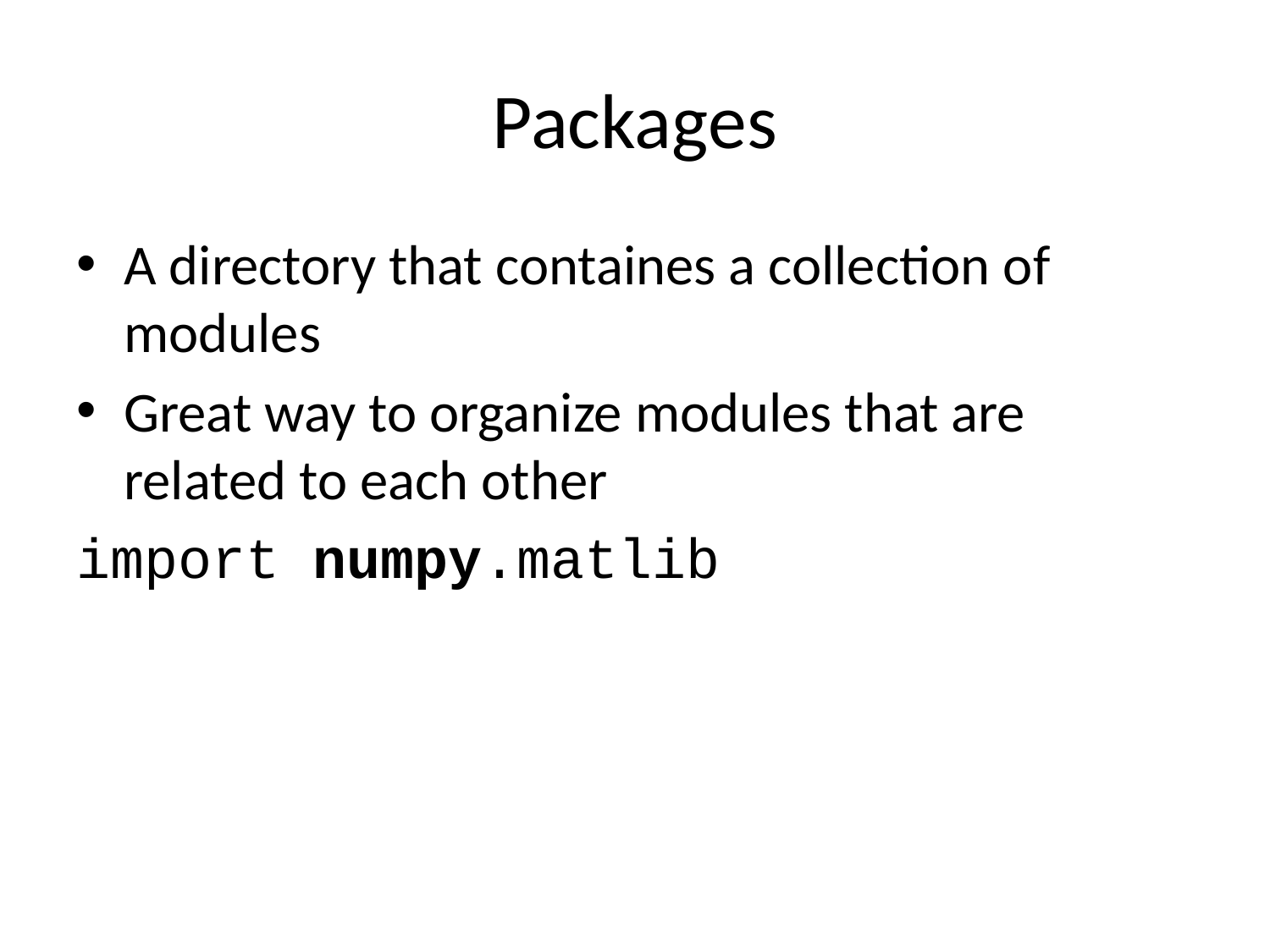

# Packages
A directory that containes a collection of modules
Great way to organize modules that are related to each other
import numpy.matlib